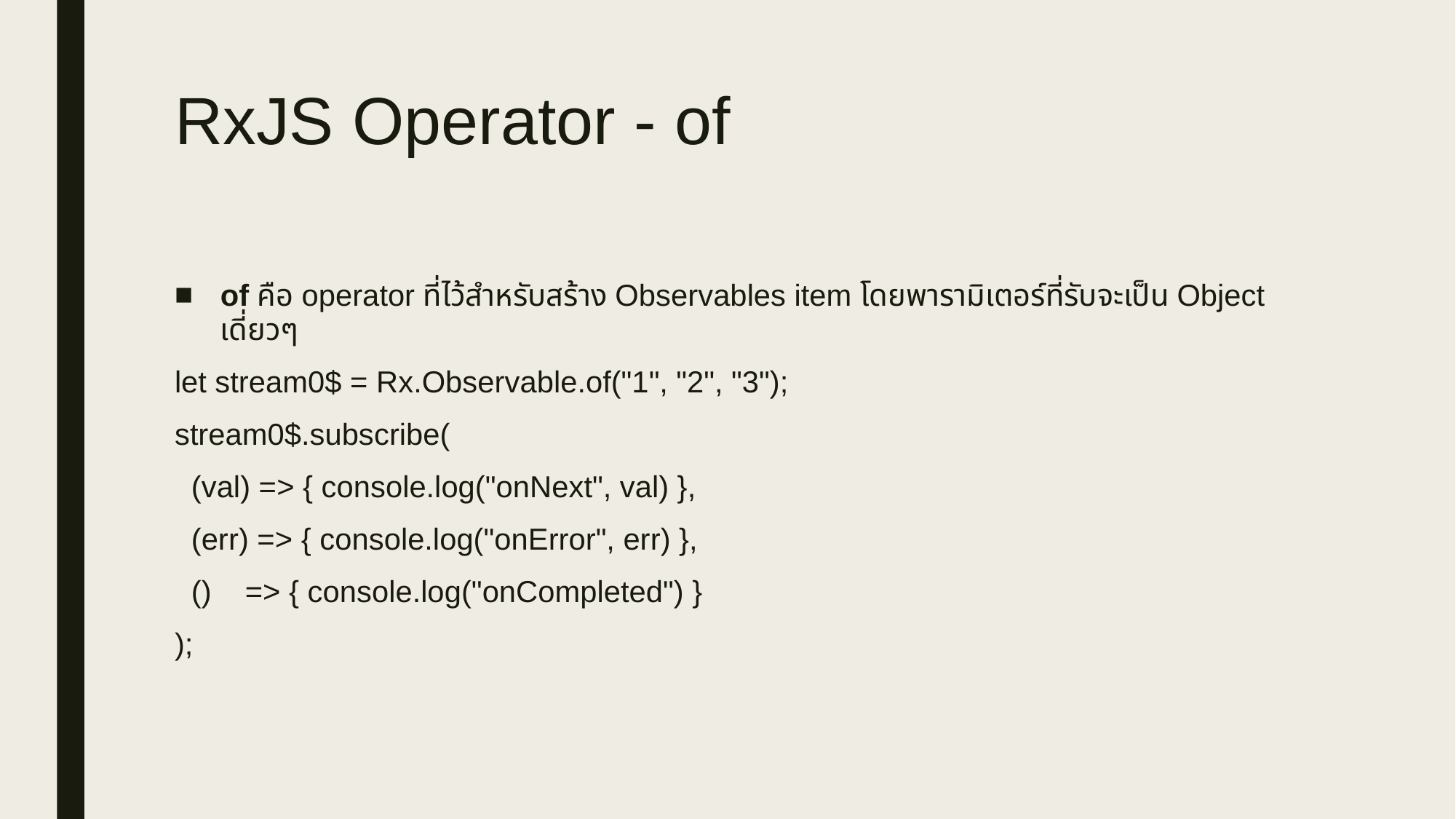

# RxJS Operator - of
of คือ operator ที่ไว้สำหรับสร้าง Observables item โดยพารามิเตอร์ที่รับจะเป็น Object เดี่ยวๆ
let stream0$ = Rx.Observable.of("1", "2", "3");
stream0$.subscribe(
  (val) => { console.log("onNext", val) },
  (err) => { console.log("onError", err) },
  ()    => { console.log("onCompleted") }
);